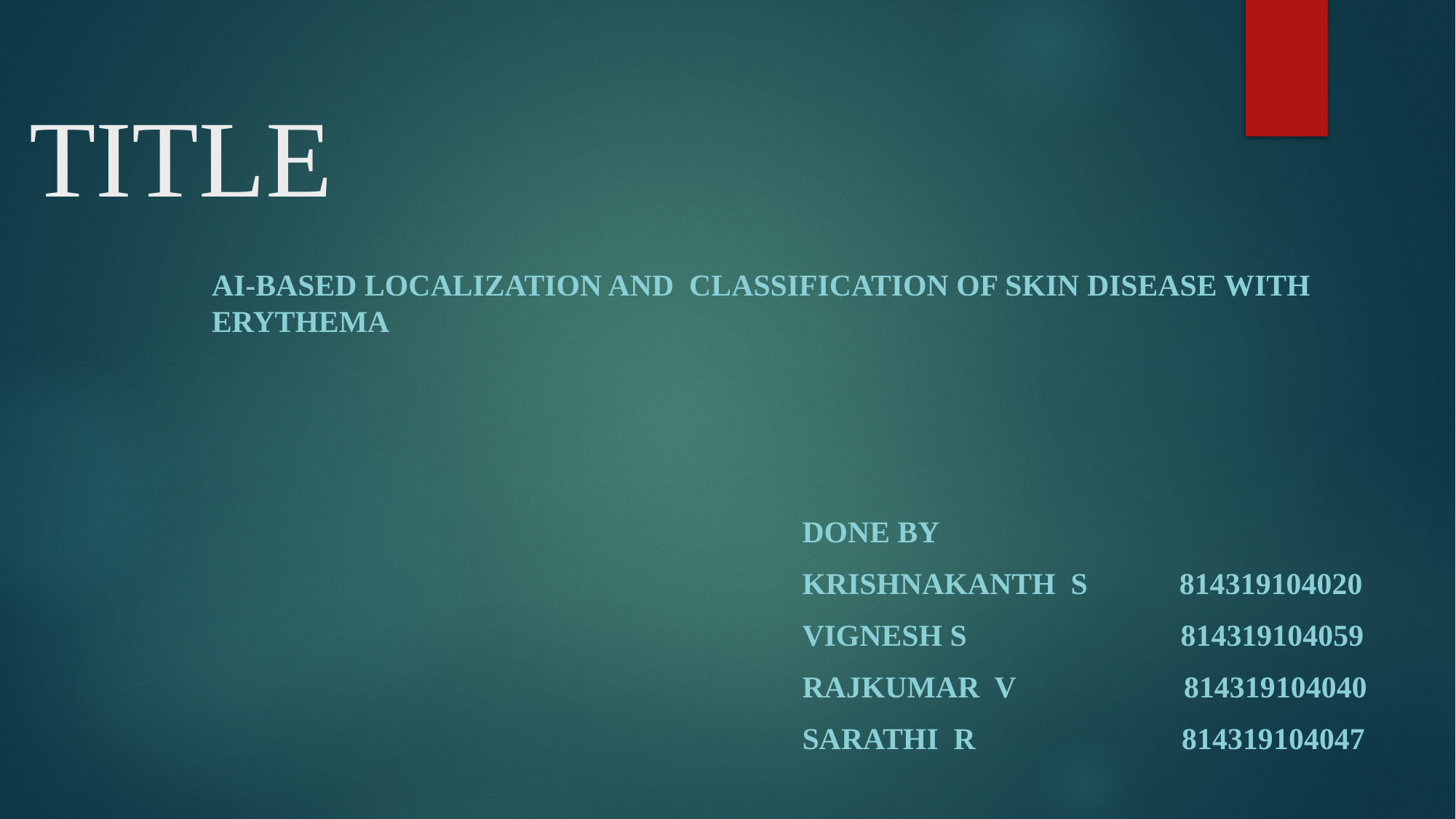

# TITLE
AI-BASED LOCALIZATION AND  CLASSIFICATION OF SKIN DISEASE WITH ERYTHEMA
Done by
Krishnakanth  s            814319104020
Vignesh S                            814319104059
Rajkumar  v                      814319104040
Sarathi  r                           814319104047